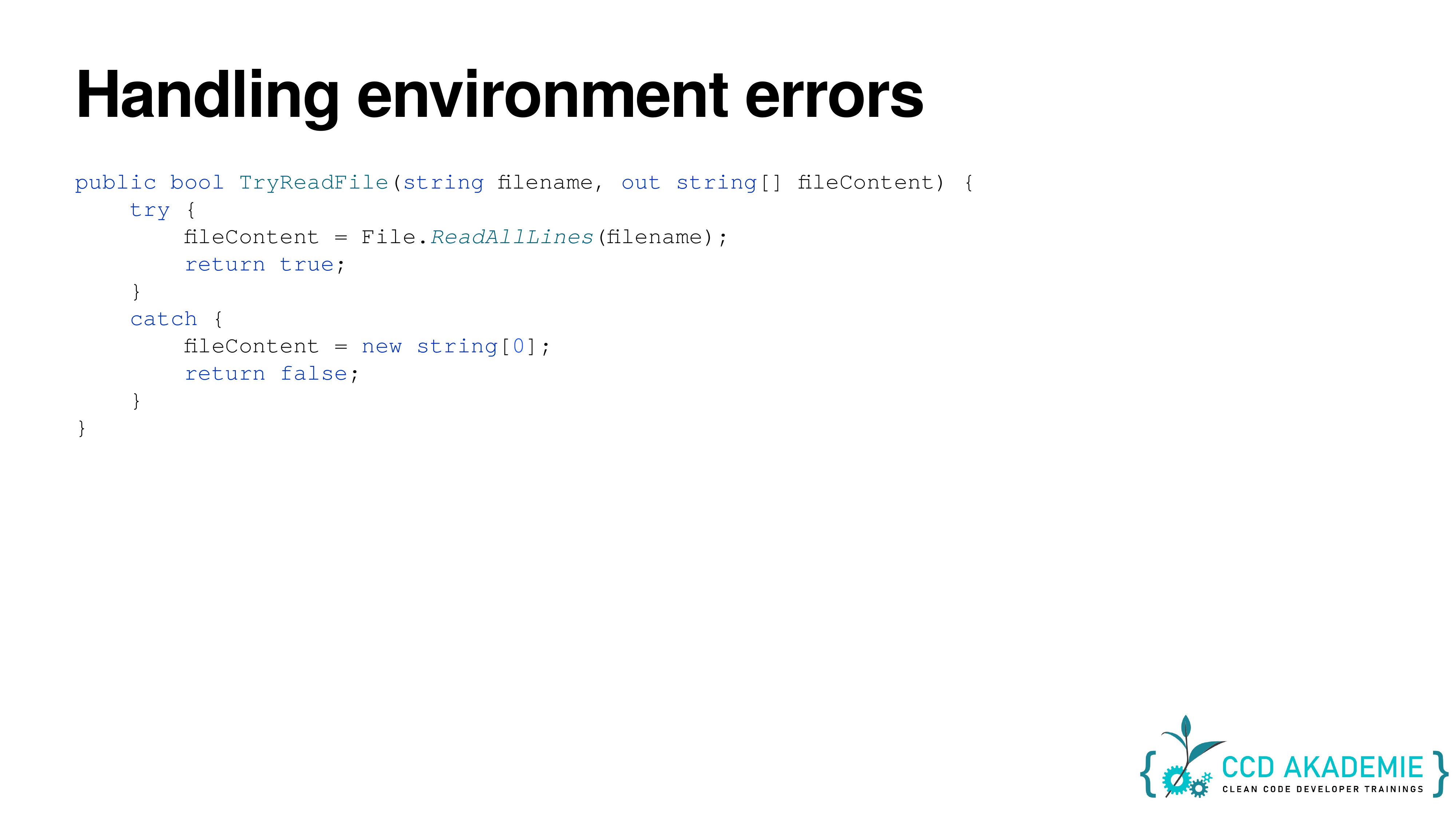

# Handling environment errors
public bool TryReadFile(string filename, out string[] fileContent) {
    try {
        fileContent = File.ReadAllLines(filename);
        return true;
    }
    catch {
        fileContent = new string[0];
        return false;
    }
}